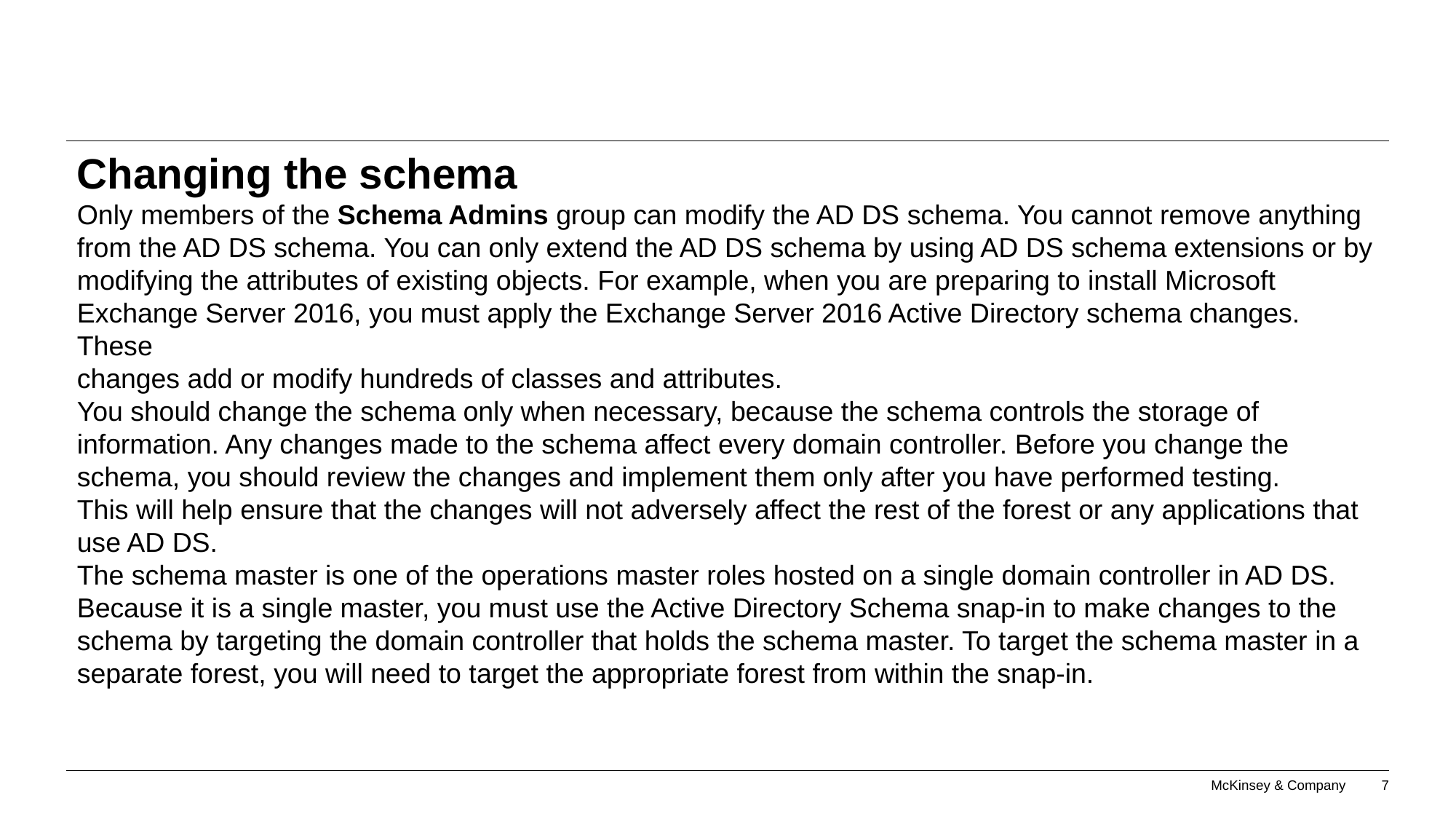

#

Changing the schema
Only members of the Schema Admins group can modify the AD DS schema. You cannot remove anything
from the AD DS schema. You can only extend the AD DS schema by using AD DS schema extensions or by
modifying the attributes of existing objects. For example, when you are preparing to install Microsoft
Exchange Server 2016, you must apply the Exchange Server 2016 Active Directory schema changes. These
changes add or modify hundreds of classes and attributes.
You should change the schema only when necessary, because the schema controls the storage of
information. Any changes made to the schema affect every domain controller. Before you change the
schema, you should review the changes and implement them only after you have performed testing.
This will help ensure that the changes will not adversely affect the rest of the forest or any applications that
use AD DS.
The schema master is one of the operations master roles hosted on a single domain controller in AD DS.
Because it is a single master, you must use the Active Directory Schema snap-in to make changes to the
schema by targeting the domain controller that holds the schema master. To target the schema master in a
separate forest, you will need to target the appropriate forest from within the snap-in.